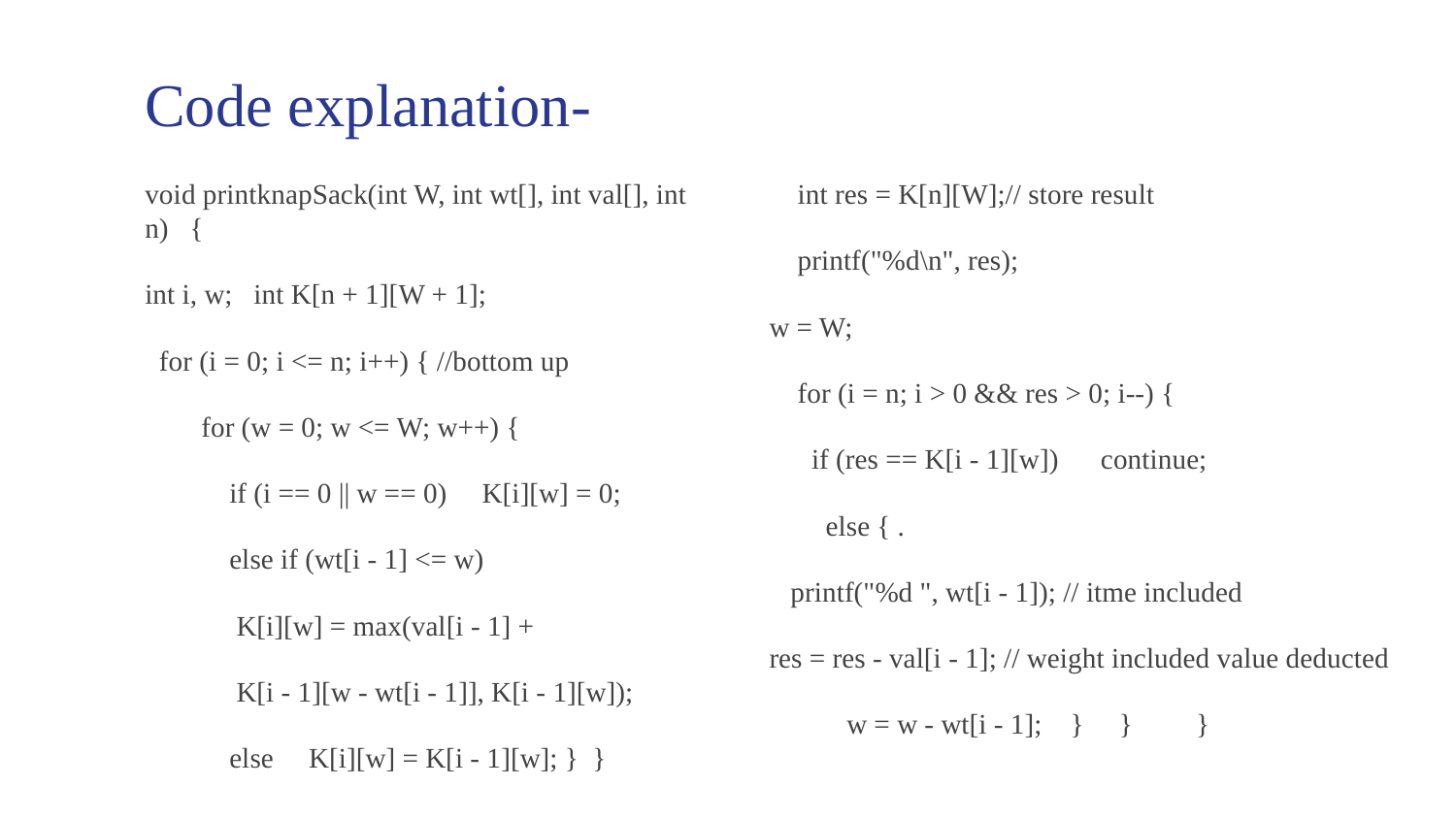

# Code explanation-
void printknapSack(int W, int wt[], int val[], int n)   {
int i, w;   int K[n + 1][W + 1];
  for (i = 0; i <= n; i++) { //bottom up
        for (w = 0; w <= W; w++) {
            if (i == 0 || w == 0)     K[i][w] = 0;
            else if (wt[i - 1] <= w)
             K[i][w] = max(val[i - 1] +
             K[i - 1][w - wt[i - 1]], K[i - 1][w]);
            else     K[i][w] = K[i - 1][w]; }  }

    ;

    int res = K[n][W];// store result
    printf("%d\n", res);
w = W;
    for (i = n; i > 0 && res > 0; i--) {
      if (res == K[i - 1][w])      continue;
        else { .
   printf("%d ", wt[i - 1]); // itme included
res = res - val[i - 1]; // weight included value deducted
           w = w - wt[i - 1];    }     }         }